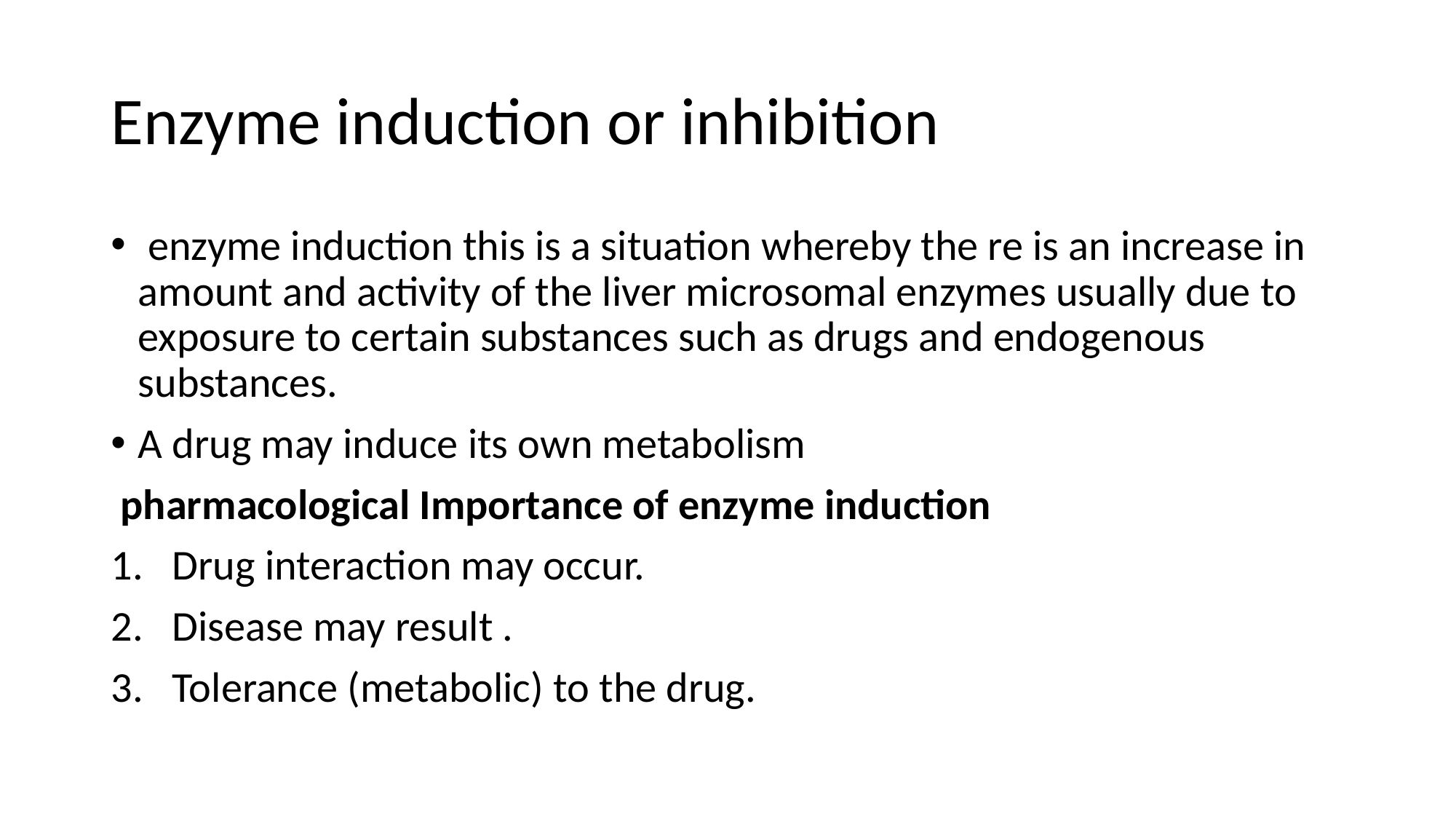

# Enzyme induction or inhibition
 enzyme induction this is a situation whereby the re is an increase in amount and activity of the liver microsomal enzymes usually due to exposure to certain substances such as drugs and endogenous substances.
A drug may induce its own metabolism
 pharmacological Importance of enzyme induction
Drug interaction may occur.
Disease may result .
Tolerance (metabolic) to the drug.